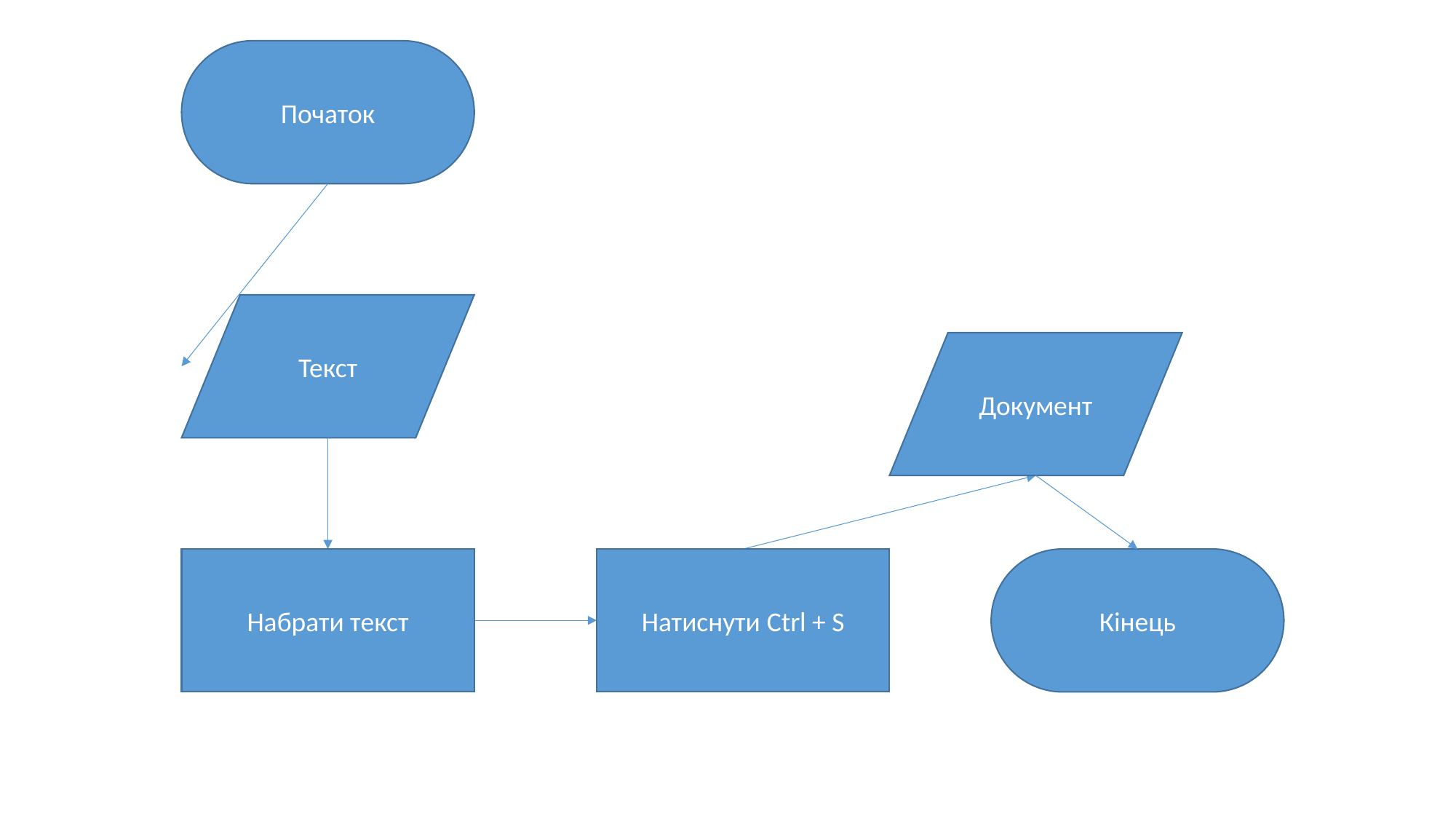

Початок
Текст
Документ
Набрати текст
Натиснути Ctrl + S
Кінець